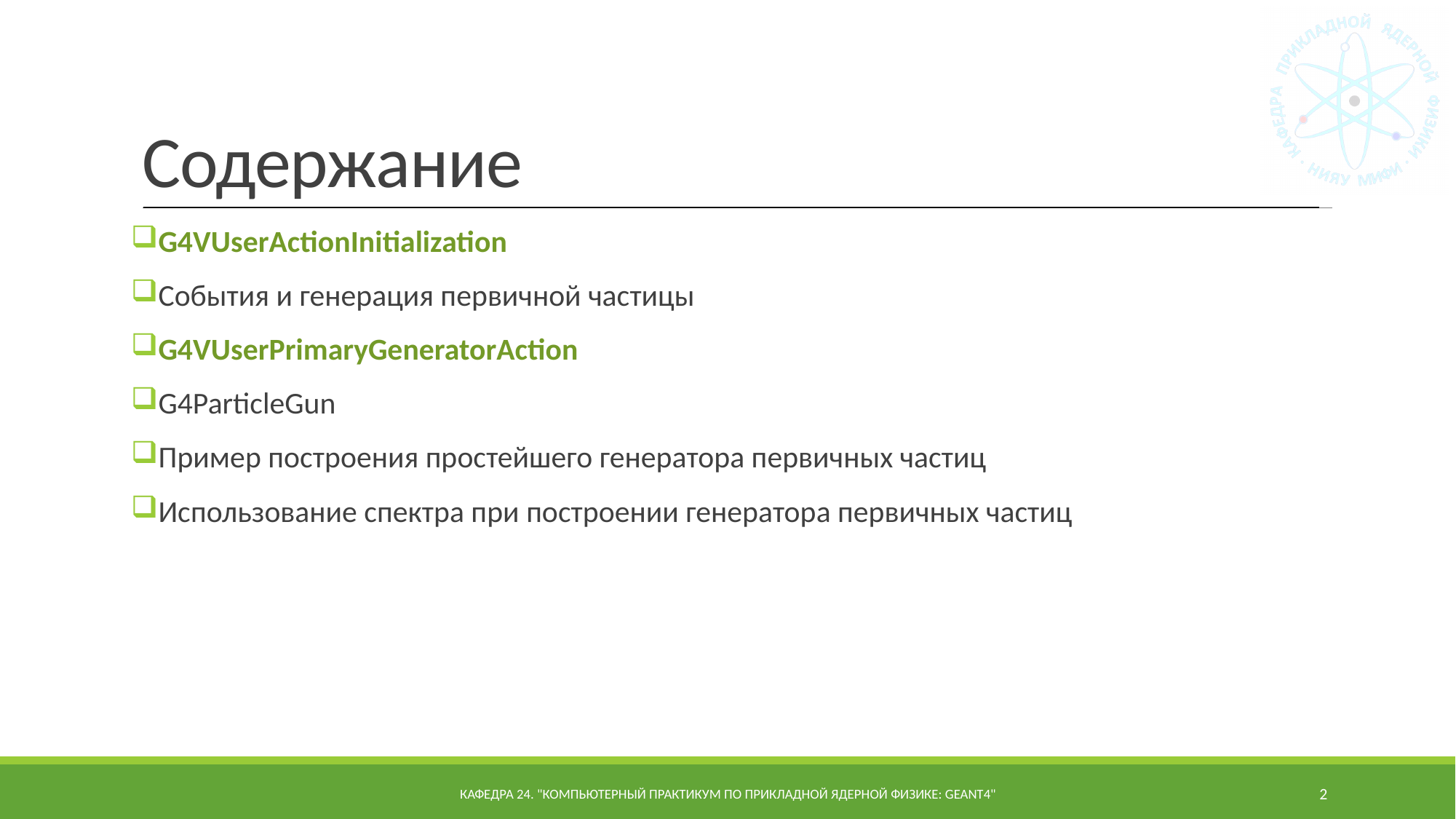

# Содержание
G4VUserActionInitialization
События и генерация первичной частицы
G4VUserPrimaryGeneratorAction
G4ParticleGun
Пример построения простейшего генератора первичных частиц
Использование спектра при построении генератора первичных частиц
Кафедра 24. "Компьютерный практикум по прикладной ядерной физике: Geant4"
2